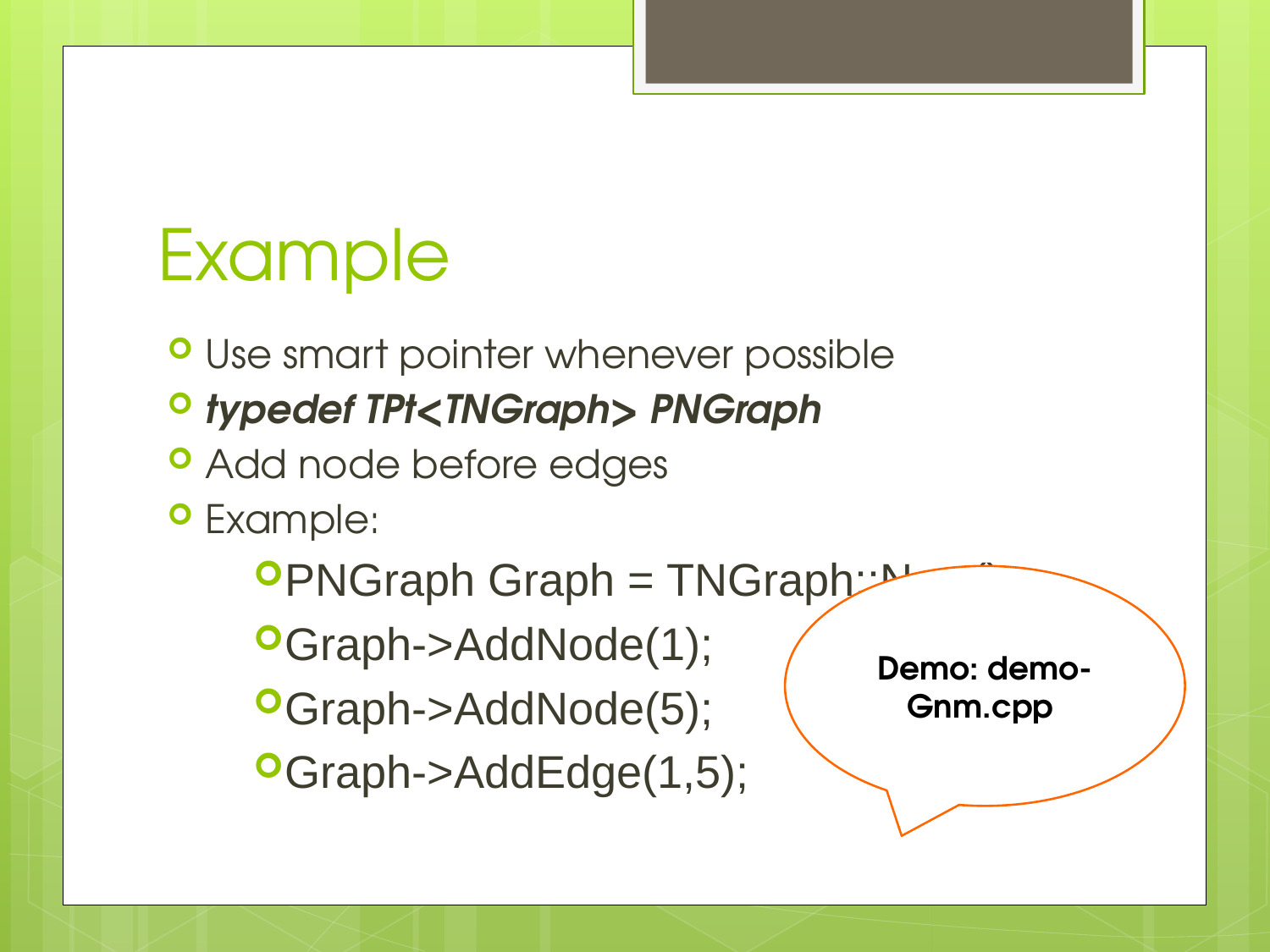

# Example
Use smart pointer whenever possible
typedef TPt<TNGraph> PNGraph
Add node before edges
Example:
PNGraph Graph = TNGraph::New();
Graph->AddNode(1);
Graph->AddNode(5);
Graph->AddEdge(1,5);
Demo: demo-Gnm.cpp